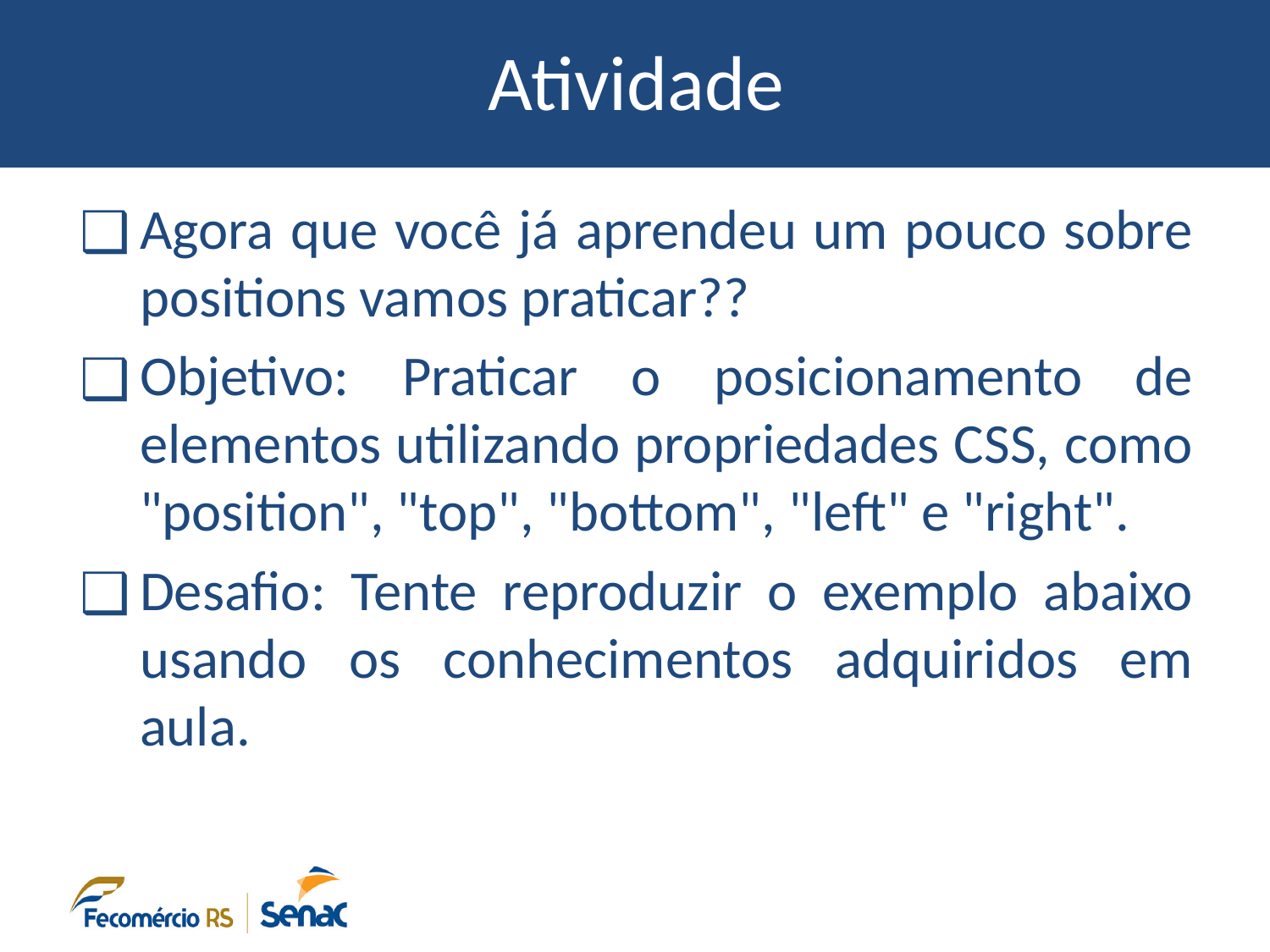

# Atividade
Agora que você já aprendeu um pouco sobre positions vamos praticar??
Objetivo: Praticar o posicionamento de elementos utilizando propriedades CSS, como "position", "top", "bottom", "left" e "right".
Desafio: Tente reproduzir o exemplo abaixo usando os conhecimentos adquiridos em aula.